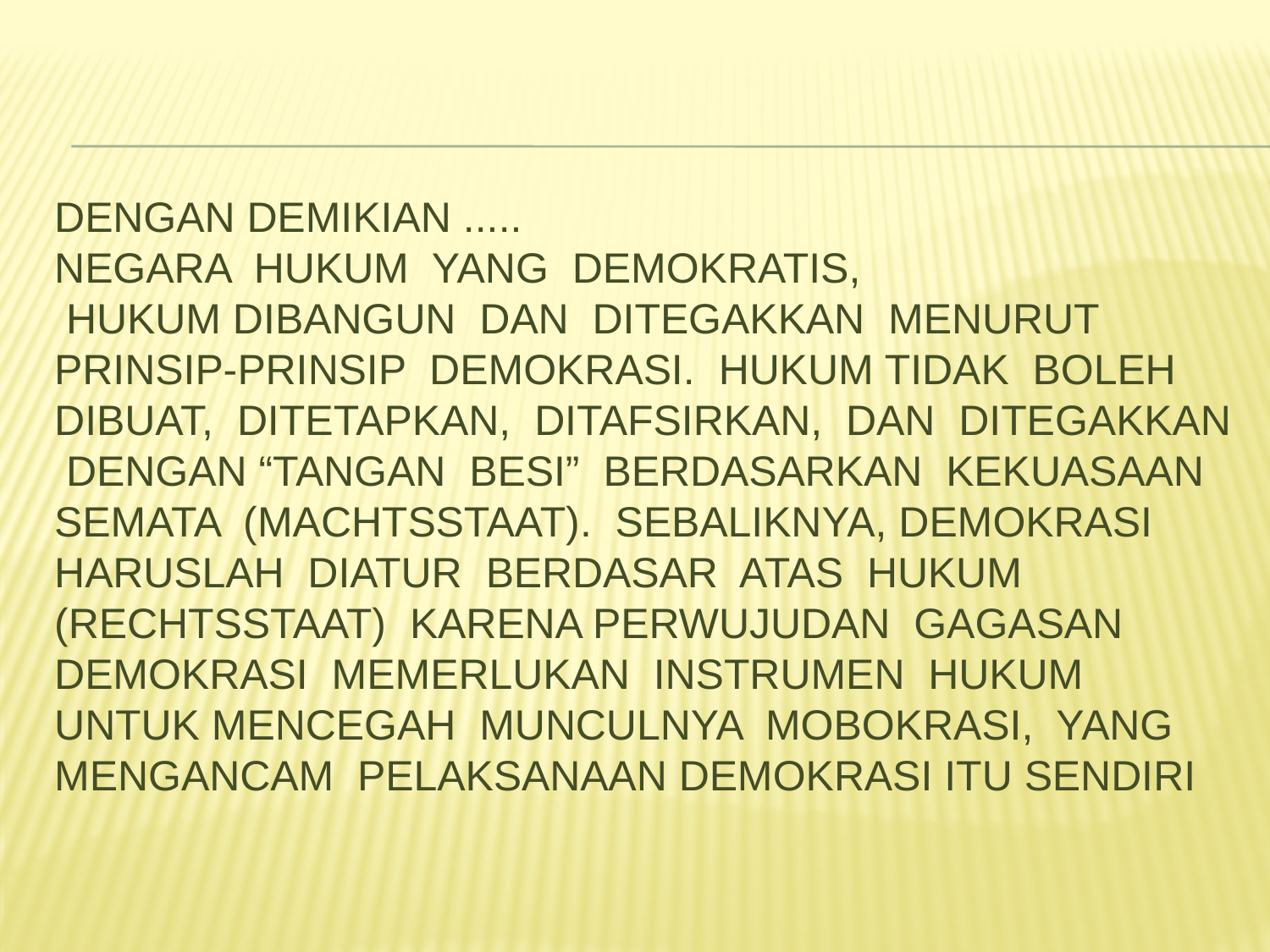

# DENGAN DEMIKIAN ..... negara  hukum  yang  demokratis, hukum dibangun  dan  ditegakkan  menurut  prinsip-prinsip  demokrasi.  Hukum tidak  boleh  dibuat,  ditetapkan,  ditafsirkan,  dan  ditegakkan  dengan “tangan  besi”  berdasarkan  kekuasaan  semata  (machtsstaat).  Sebaliknya, demokrasi  haruslah  diatur  berdasar  atas  hukum  (rechtsstaat)  karena perwujudan  gagasan  demokrasi  memerlukan  instrumen  hukum  untuk mencegah  munculnya  mobokrasi,  yang  mengancam  pelaksanaan demokrasi itu sendiri